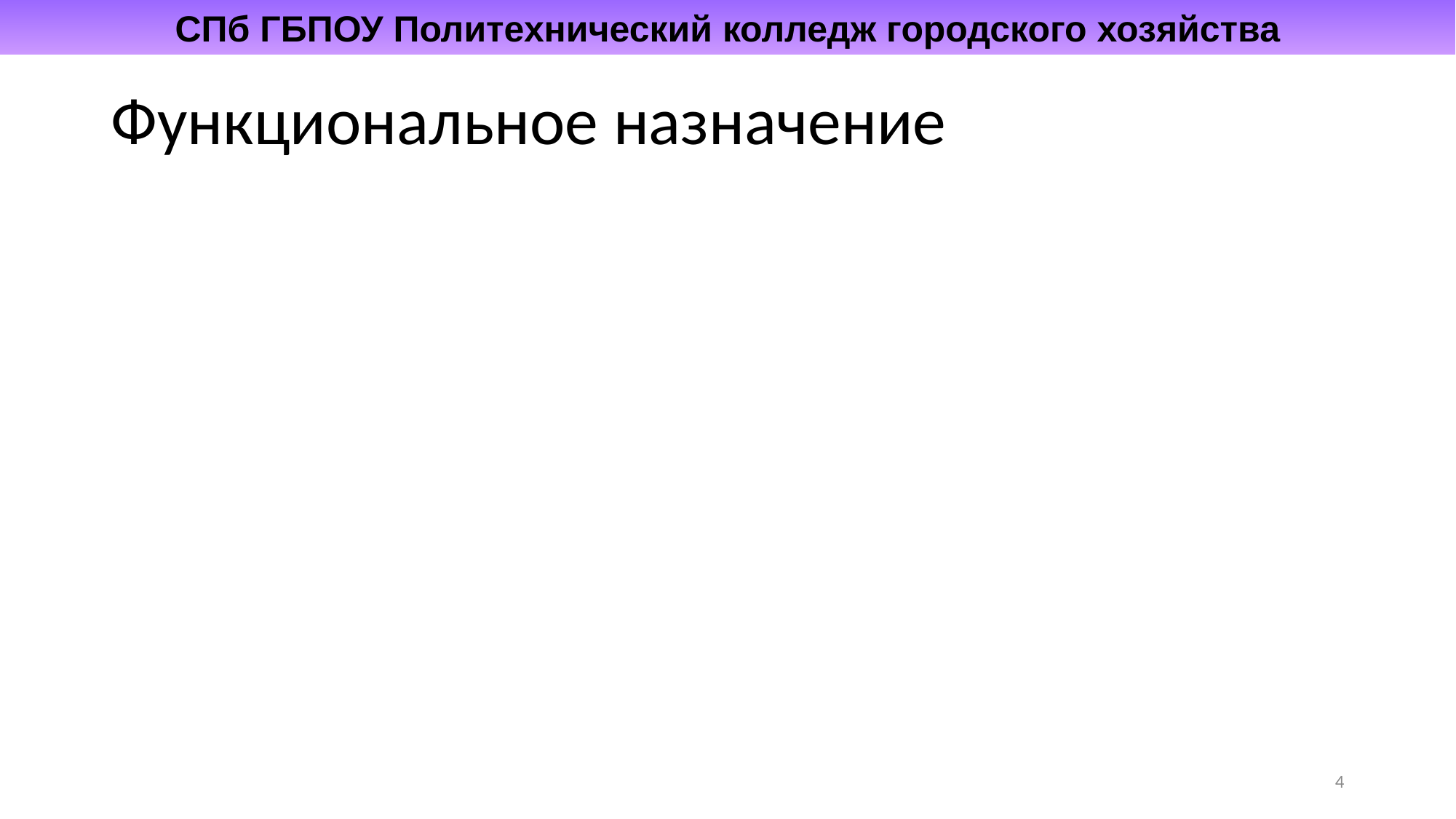

СПб ГБПОУ Политехнический колледж городского хозяйства
# Функциональное назначение

4